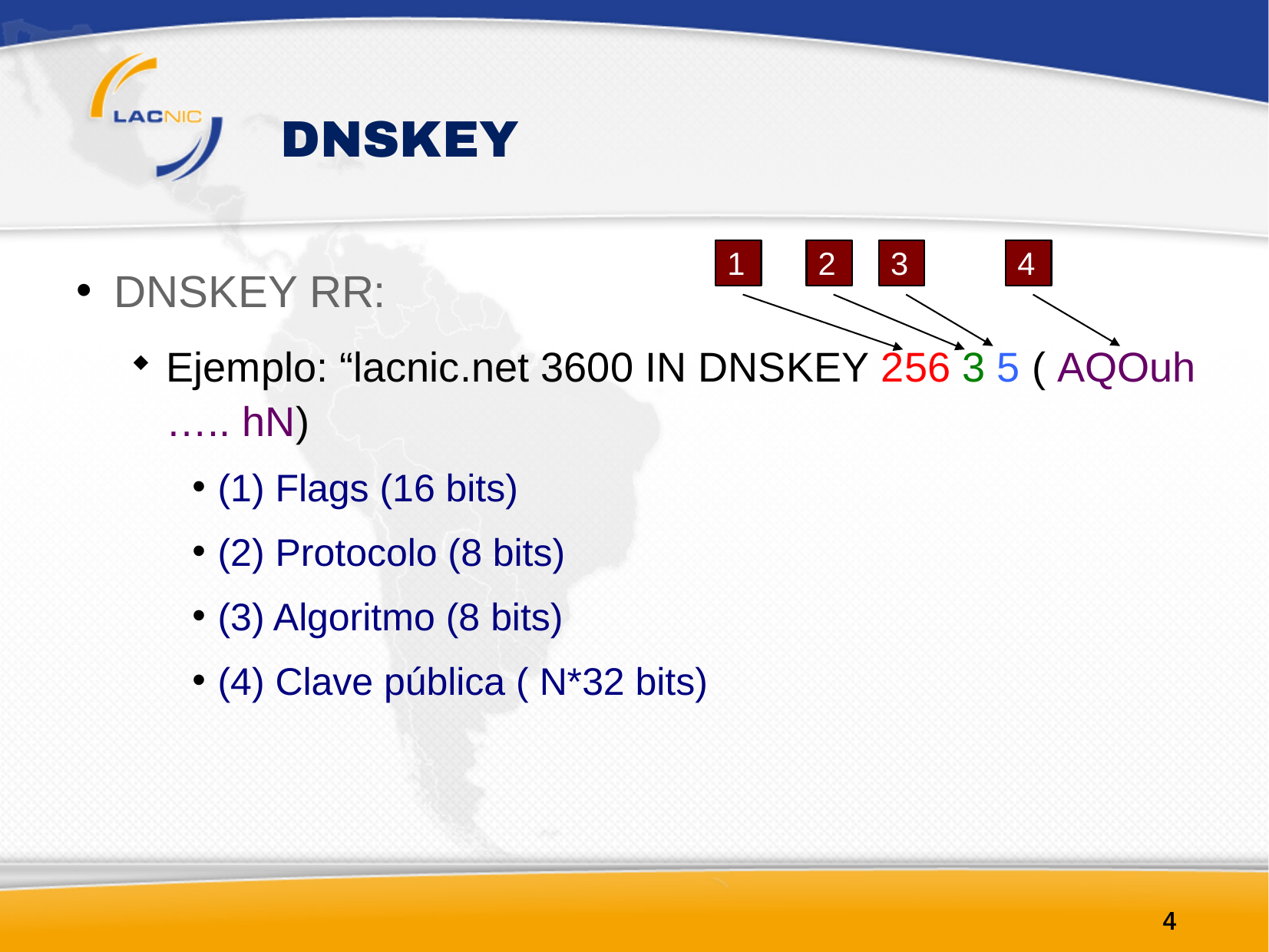

# DNSKEY
1
2
3
4
DNSKEY RR:
Ejemplo: “lacnic.net 3600 IN DNSKEY 256 3 5 ( AQOuh ….. hN)
(1) Flags (16 bits)
(2) Protocolo (8 bits)
(3) Algoritmo (8 bits)
(4) Clave pública ( N*32 bits)

4